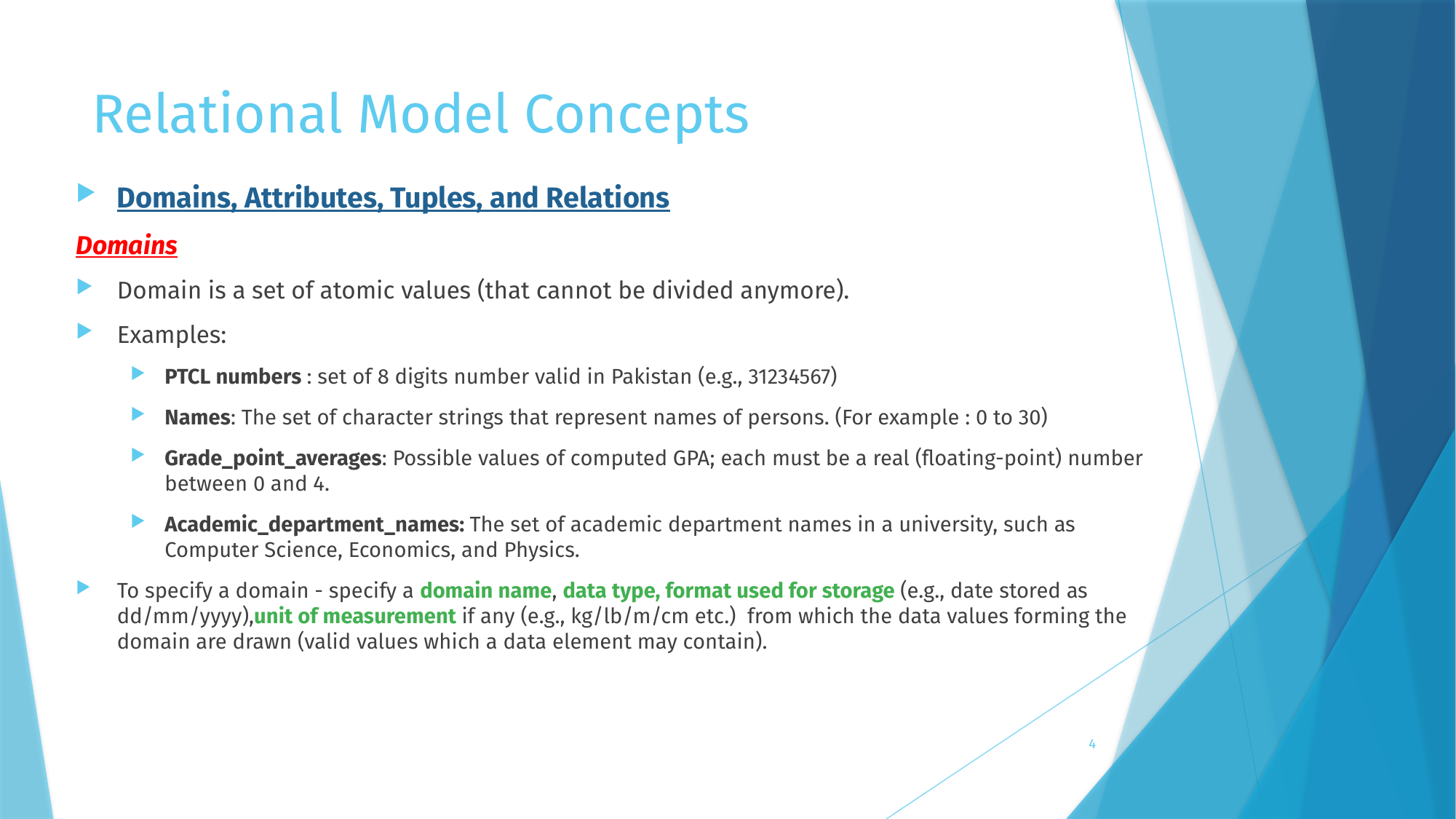

# Relational Model Concepts
Domains, Attributes, Tuples, and Relations
Domains
Domain is a set of atomic values (that cannot be divided anymore).
Examples:
PTCL numbers : set of 8 digits number valid in Pakistan (e.g., 31234567)
Names: The set of character strings that represent names of persons. (For example : 0 to 30)
Grade_point_averages: Possible values of computed GPA; each must be a real (floating-point) number between 0 and 4.
Academic_department_names: The set of academic department names in a university, such as Computer Science, Economics, and Physics.
To specify a domain - specify a domain name, data type, format used for storage (e.g., date stored as dd/mm/yyyy),unit of measurement if any (e.g., kg/lb/m/cm etc.)  from which the data values forming the domain are drawn (valid values which a data element may contain).
4